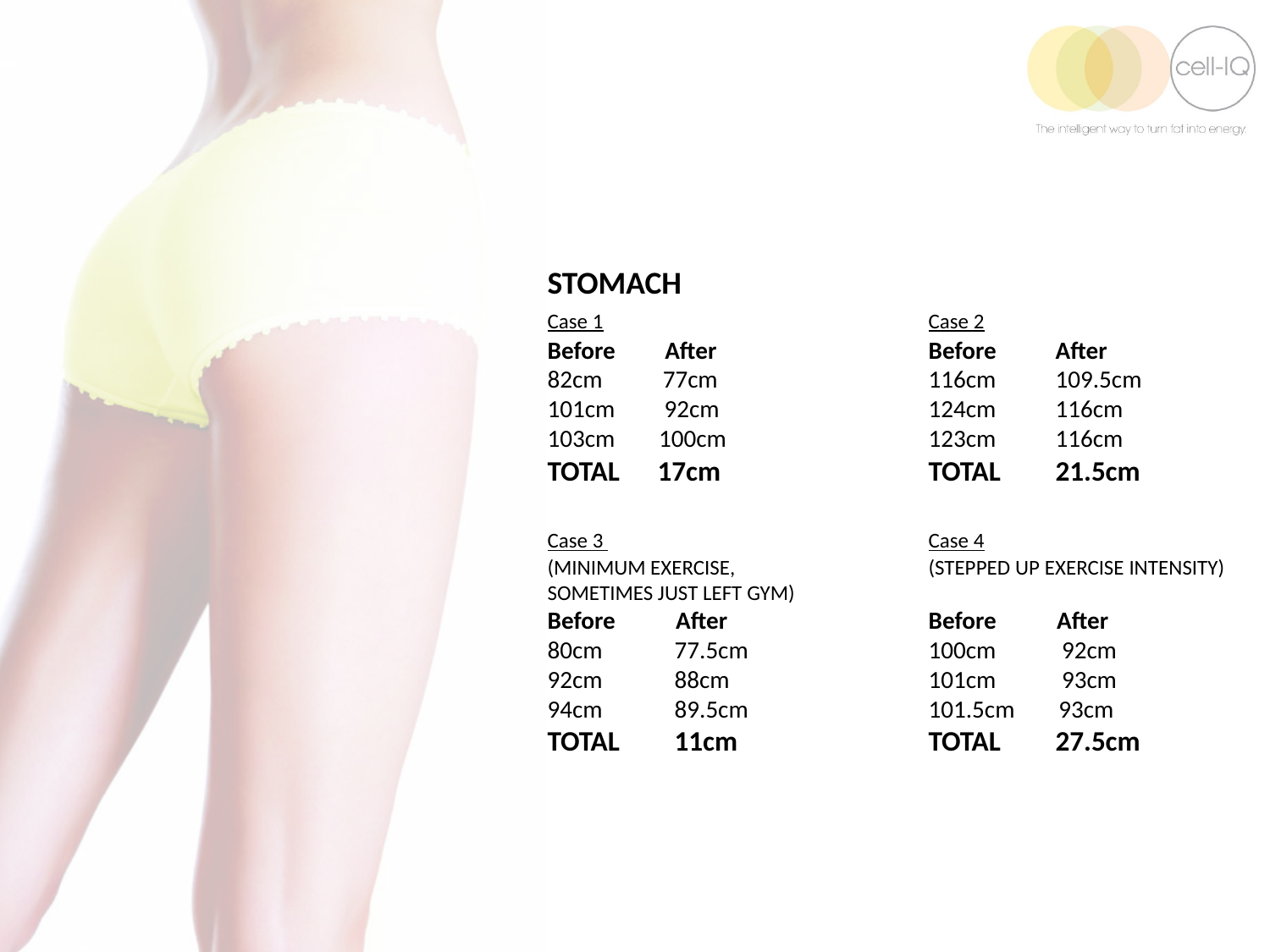

STOMACH
Case 1			Case 2
Before         After                         	Before	After
82cm           77cm		116cm	109.5cm
101cm         92cm		124cm	116cm
103cm        100cm		123cm	116cm
TOTAL      17cm		TOTAL 	21.5cm

Case 3 			Case 4
(MINIMUM EXERCISE,         		(STEPPED UP EXERCISE INTENSITY)
SOMETIMES JUST LEFT GYM)
Before           After                         	Before           After
80cm	77.5cm		100cm            92cm
92cm	88cm		101cm            93cm
94cm	89.5cm		101.5cm        93cm
TOTAL	11cm		TOTAL	27.5cm